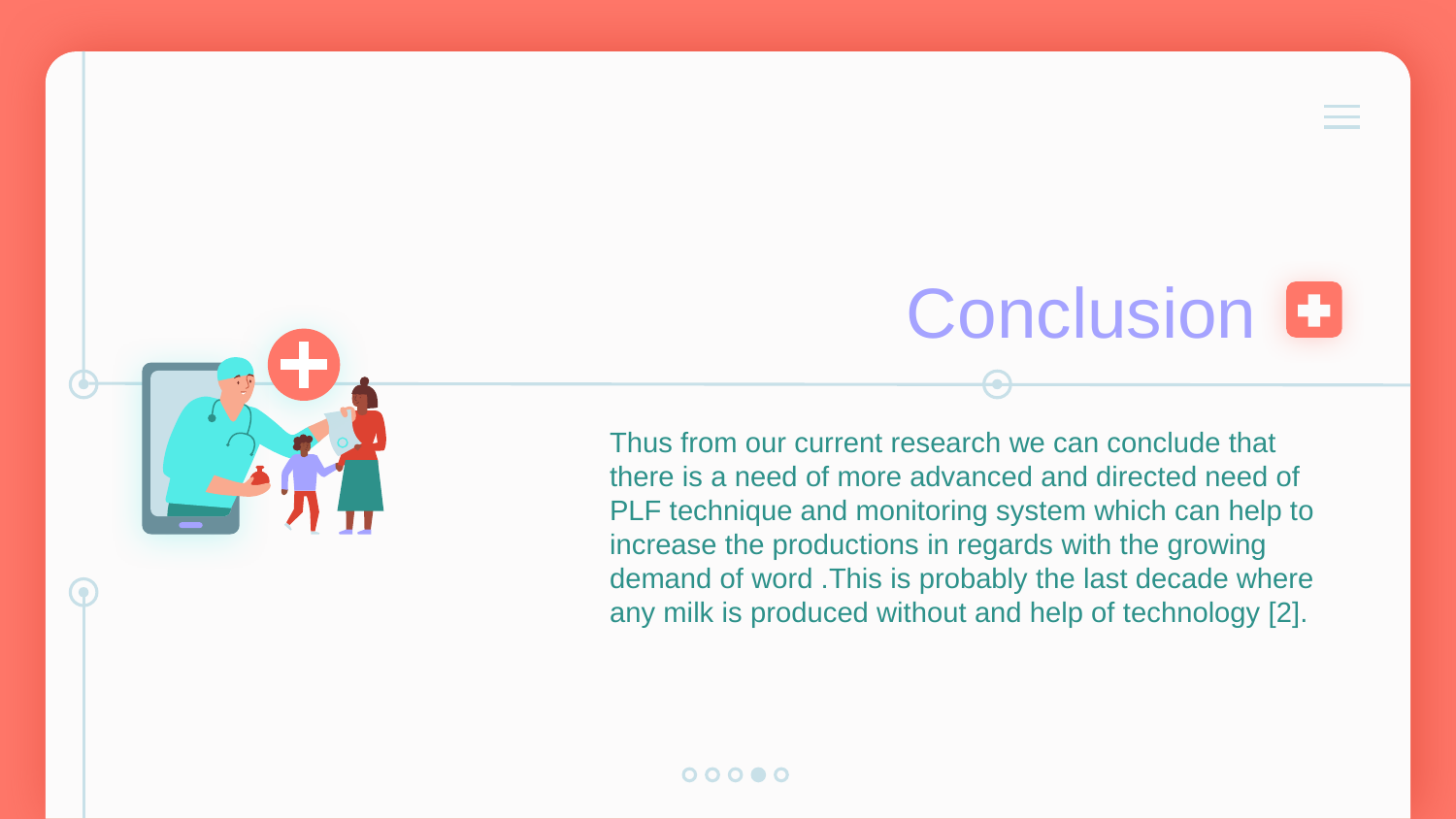

# Conclusion

Thus from our current research we can conclude that there is a need of more advanced and directed need of PLF technique and monitoring system which can help to increase the productions in regards with the growing demand of word .This is probably the last decade where any milk is produced without and help of technology [2].